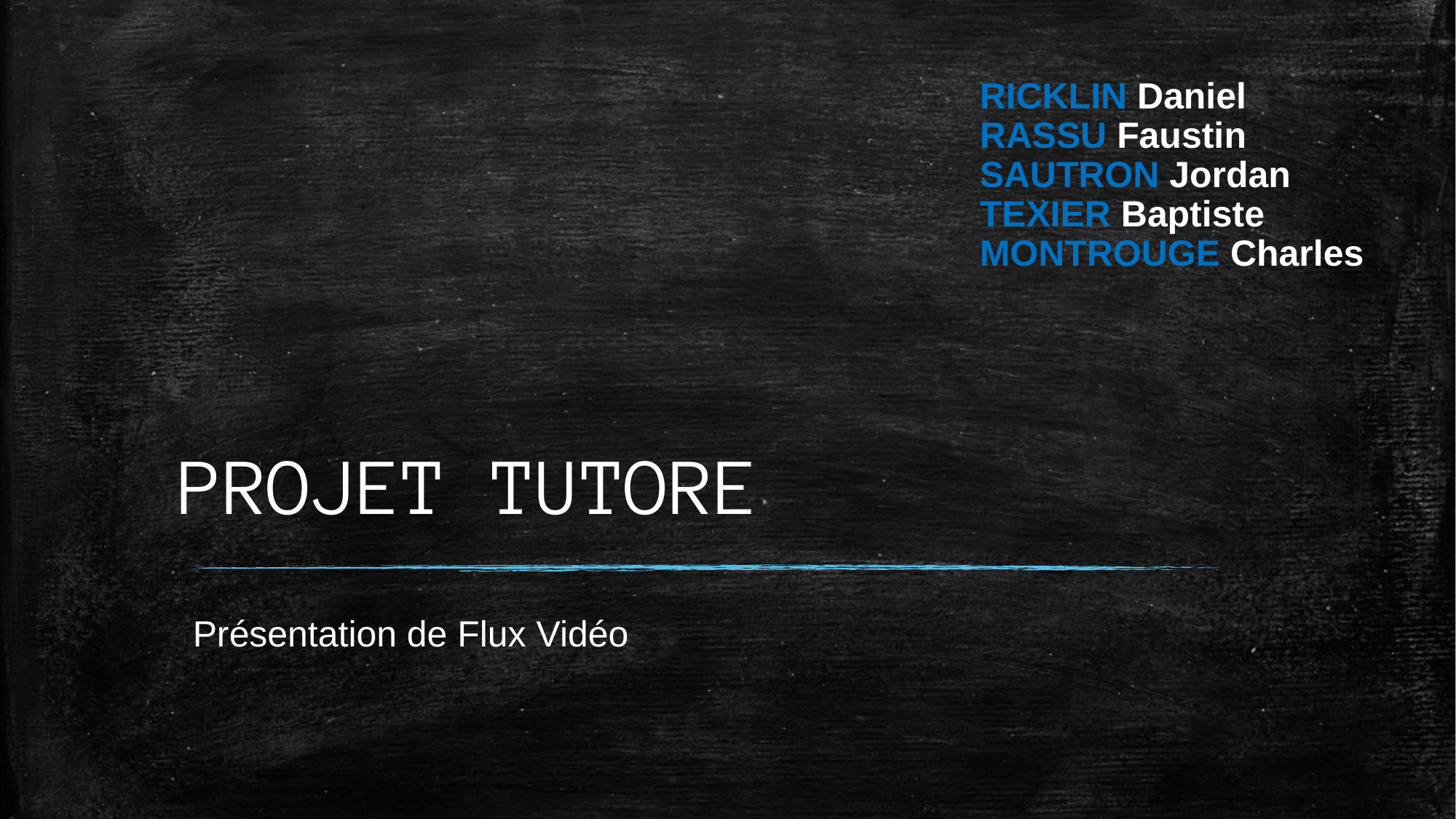

RICKLIN Daniel
RASSU Faustin
SAUTRON Jordan
TEXIER Baptiste
MONTROUGE Charles
# PROJET TUTORE
Présentation de Flux Vidéo